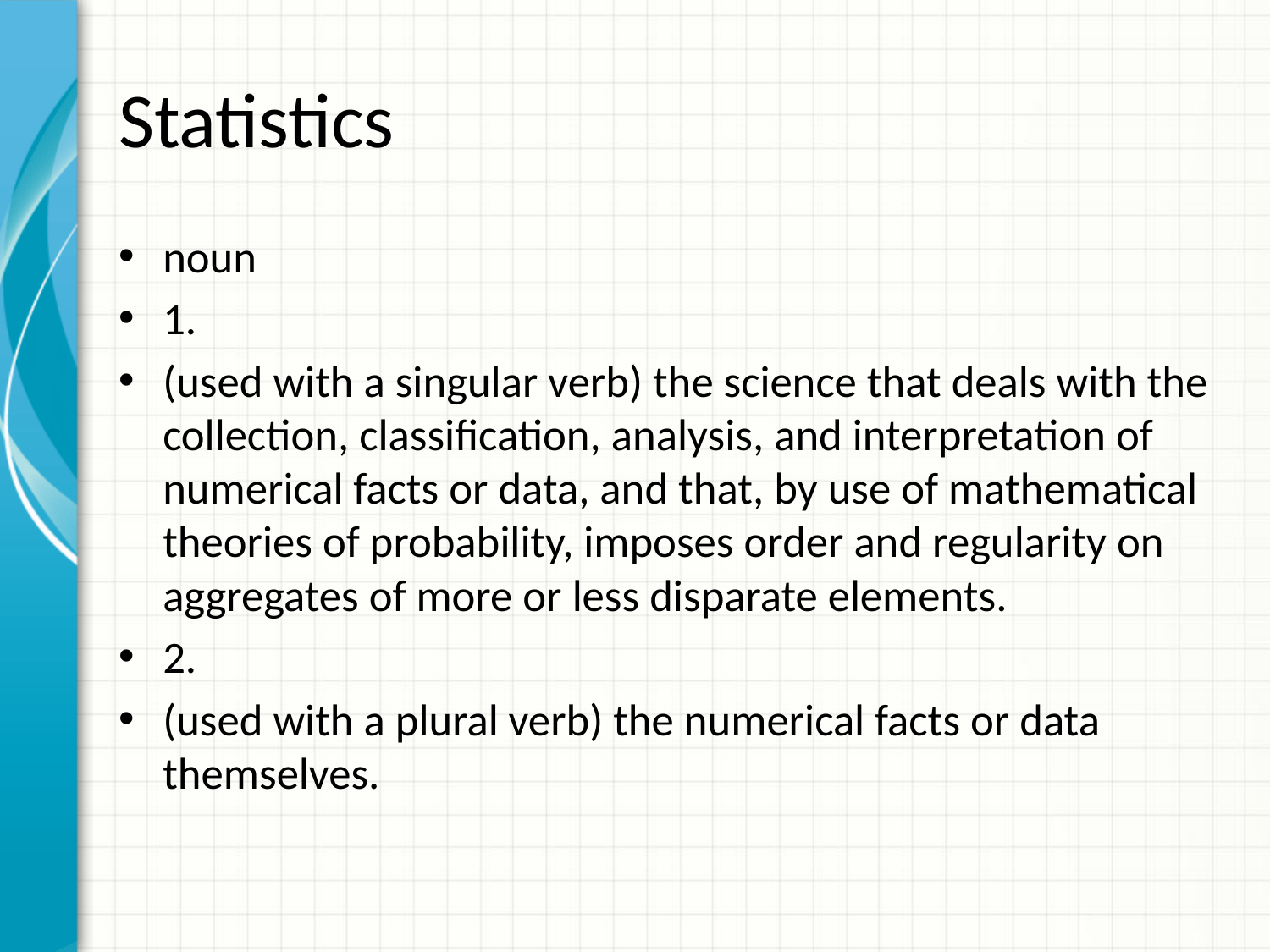

# Statistics
noun
1.
(used with a singular verb) the science that deals with the collection, classification, analysis, and interpretation of numerical facts or data, and that, by use of mathematical theories of probability, imposes order and regularity on aggregates of more or less disparate elements.
2.
(used with a plural verb) the numerical facts or data themselves.